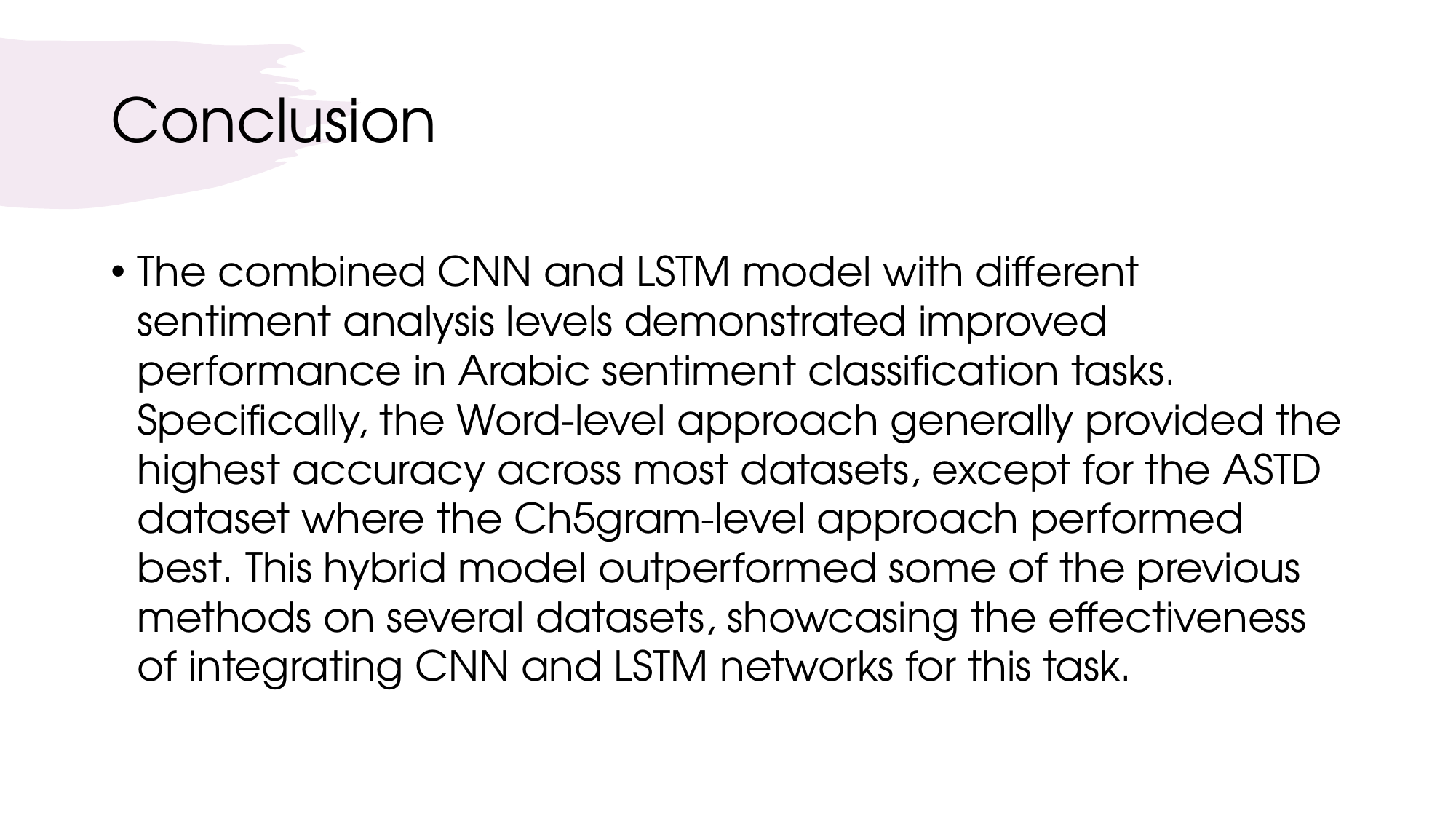

# Conclusion
The combined CNN and LSTM model with different sentiment analysis levels demonstrated improved performance in Arabic sentiment classification tasks. Specifically, the Word-level approach generally provided the highest accuracy across most datasets, except for the ASTD dataset where the Ch5gram-level approach performed best. This hybrid model outperformed some of the previous methods on several datasets, showcasing the effectiveness of integrating CNN and LSTM networks for this task.